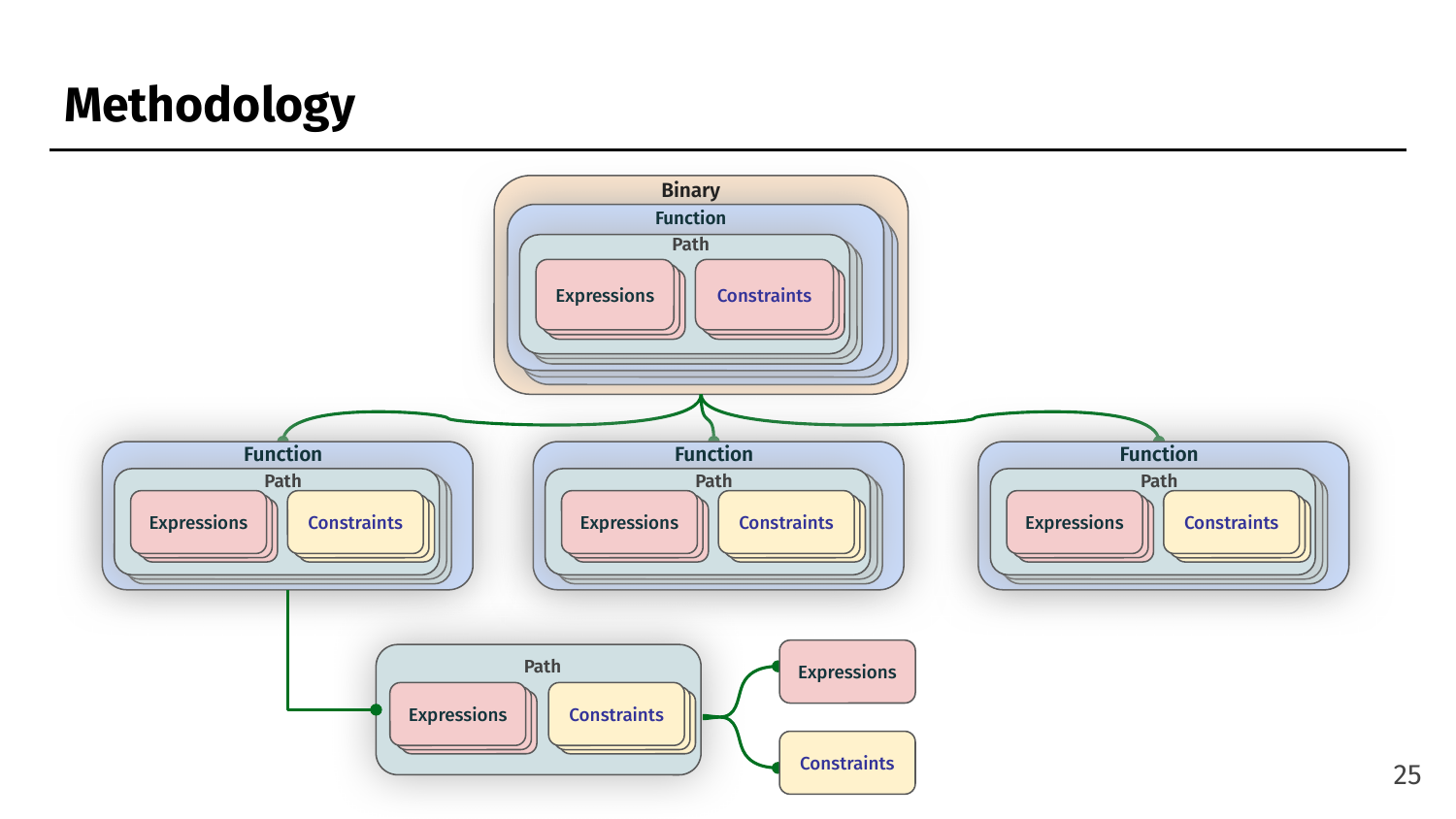

# Methodology
Binary

Function
Path

Expressions

Constraints

Function
Path

Expressions

Constraints

Function
Path

Expressions

Constraints

Function
Path

Expressions

Constraints

Expressions

Path
Expressions

Constraints

Constraints

25